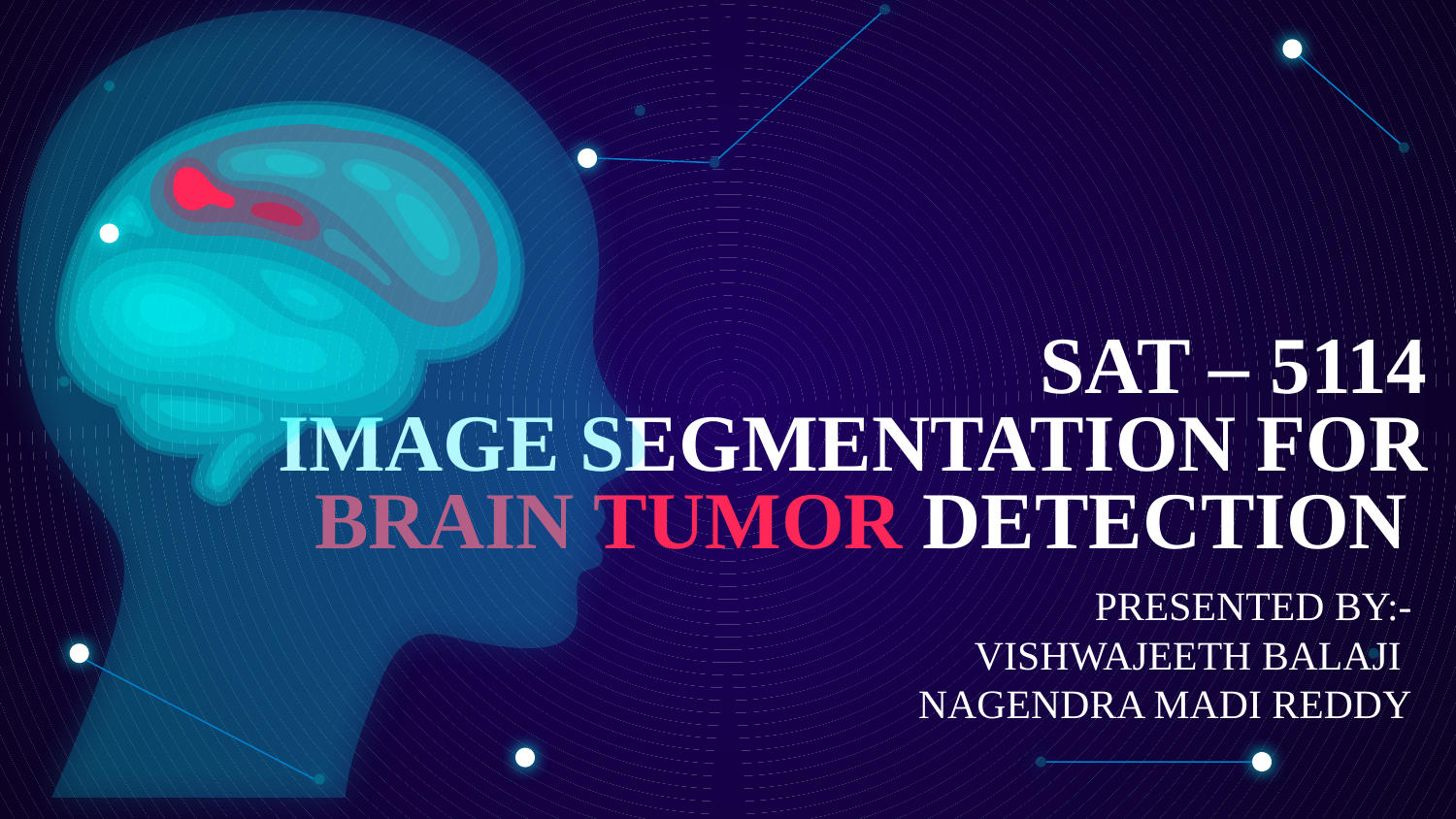

# SAT – 5114 IMAGE SEGMENTATION FOR BRAIN TUMOR DETECTION
PRESENTED BY:-
VISHWAJEETH BALAJI
NAGENDRA MADI REDDY